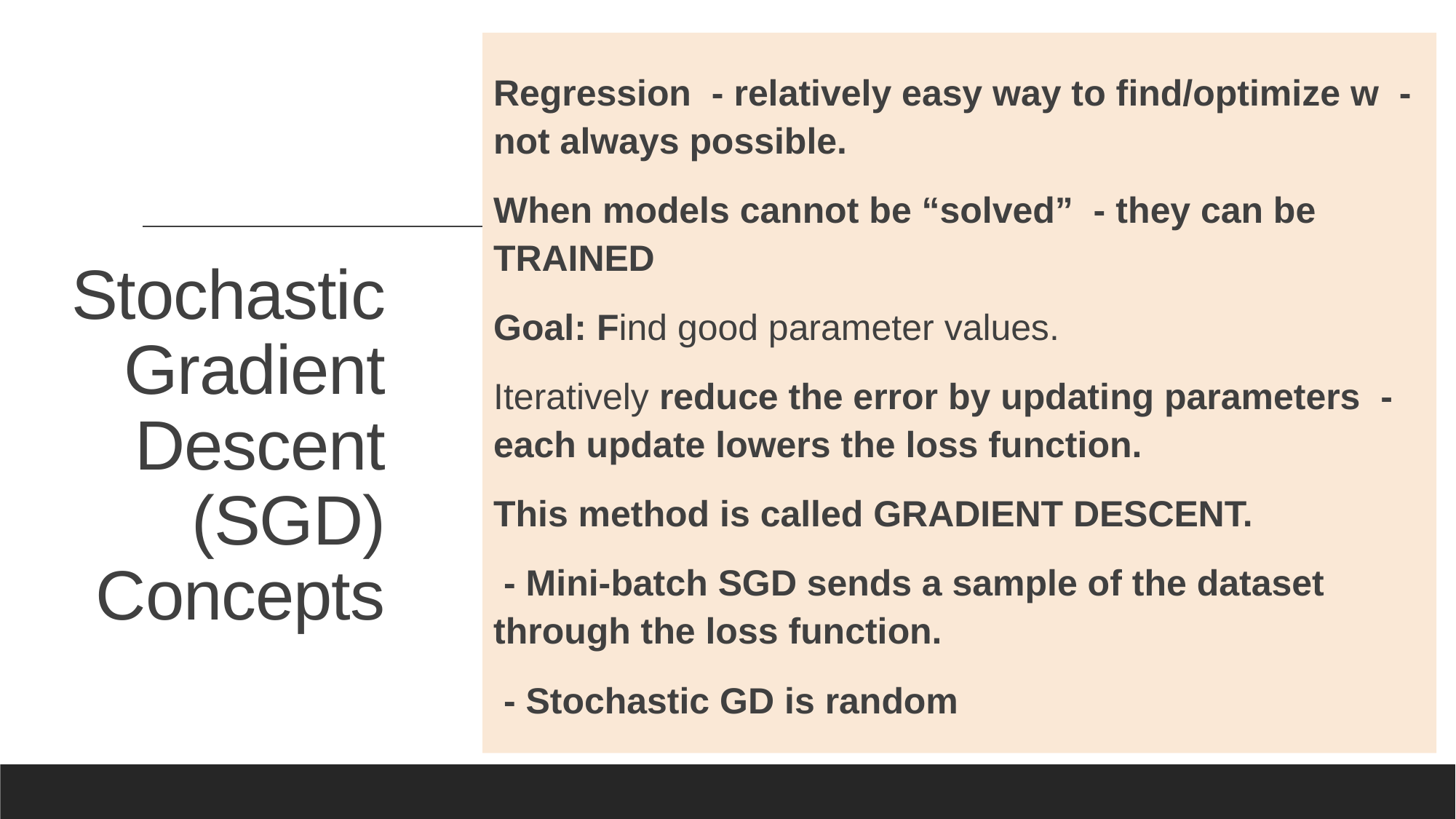

Regression  - relatively easy way to find/optimize w  - not always possible.
When models cannot be “solved”  - they can be TRAINED
Goal: Find good parameter values.
Iteratively reduce the error by updating parameters  - each update lowers the loss function.
This method is called GRADIENT DESCENT.
 - Mini-batch SGD sends a sample of the dataset through the loss function.
 - Stochastic GD is random
# Stochastic Gradient Descent (SGD) Concepts